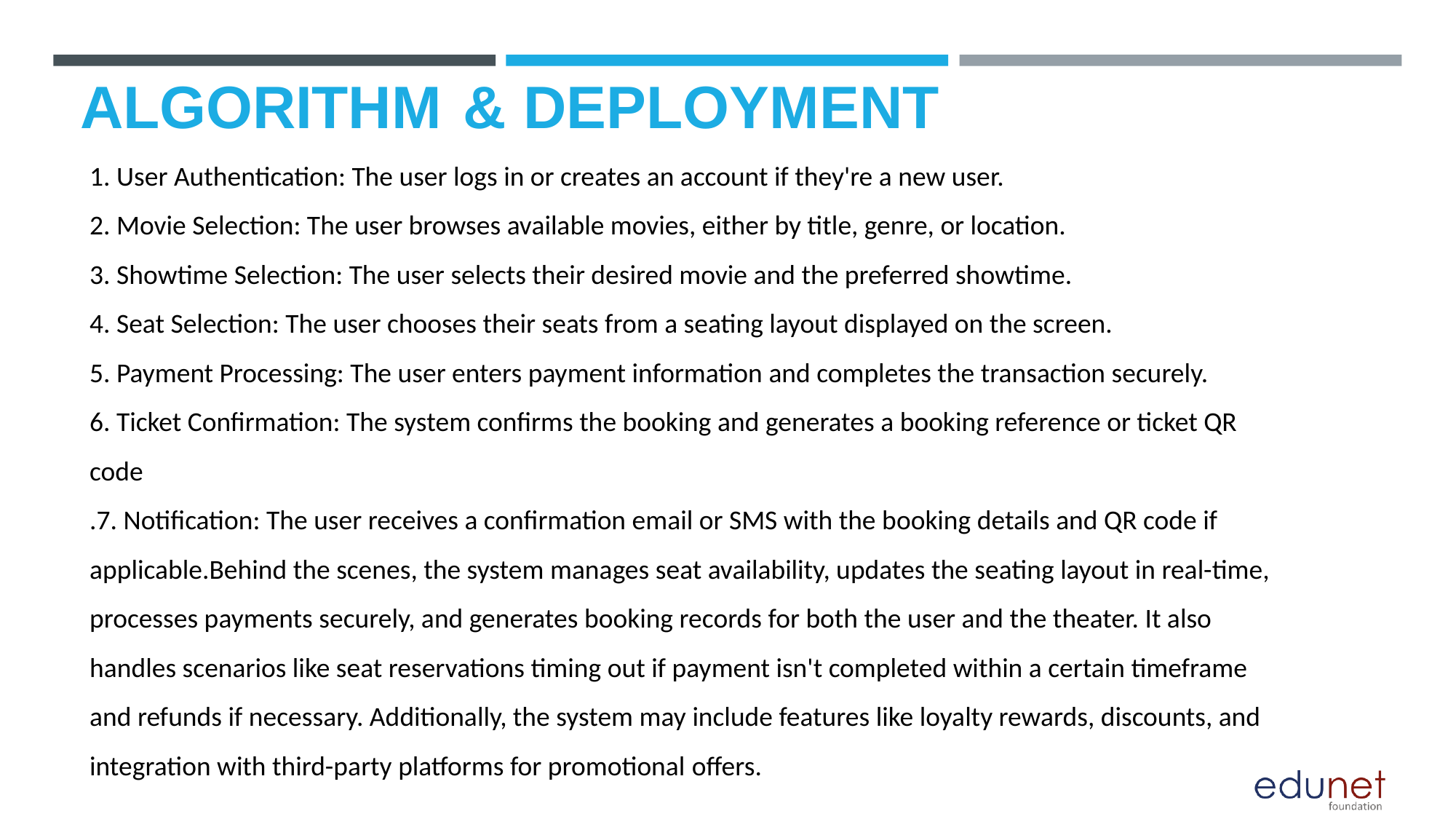

# ALGORITHM & DEPLOYMENT

1. User Authentication: The user logs in or creates an account if they're a new user.
2. Movie Selection: The user browses available movies, either by title, genre, or location.
3. Showtime Selection: The user selects their desired movie and the preferred showtime.
4. Seat Selection: The user chooses their seats from a seating layout displayed on the screen.
5. Payment Processing: The user enters payment information and completes the transaction securely.
6. Ticket Confirmation: The system confirms the booking and generates a booking reference or ticket QR code
.7. Notification: The user receives a confirmation email or SMS with the booking details and QR code if applicable.Behind the scenes, the system manages seat availability, updates the seating layout in real-time, processes payments securely, and generates booking records for both the user and the theater. It also handles scenarios like seat reservations timing out if payment isn't completed within a certain timeframe and refunds if necessary. Additionally, the system may include features like loyalty rewards, discounts, and integration with third-party platforms for promotional offers.